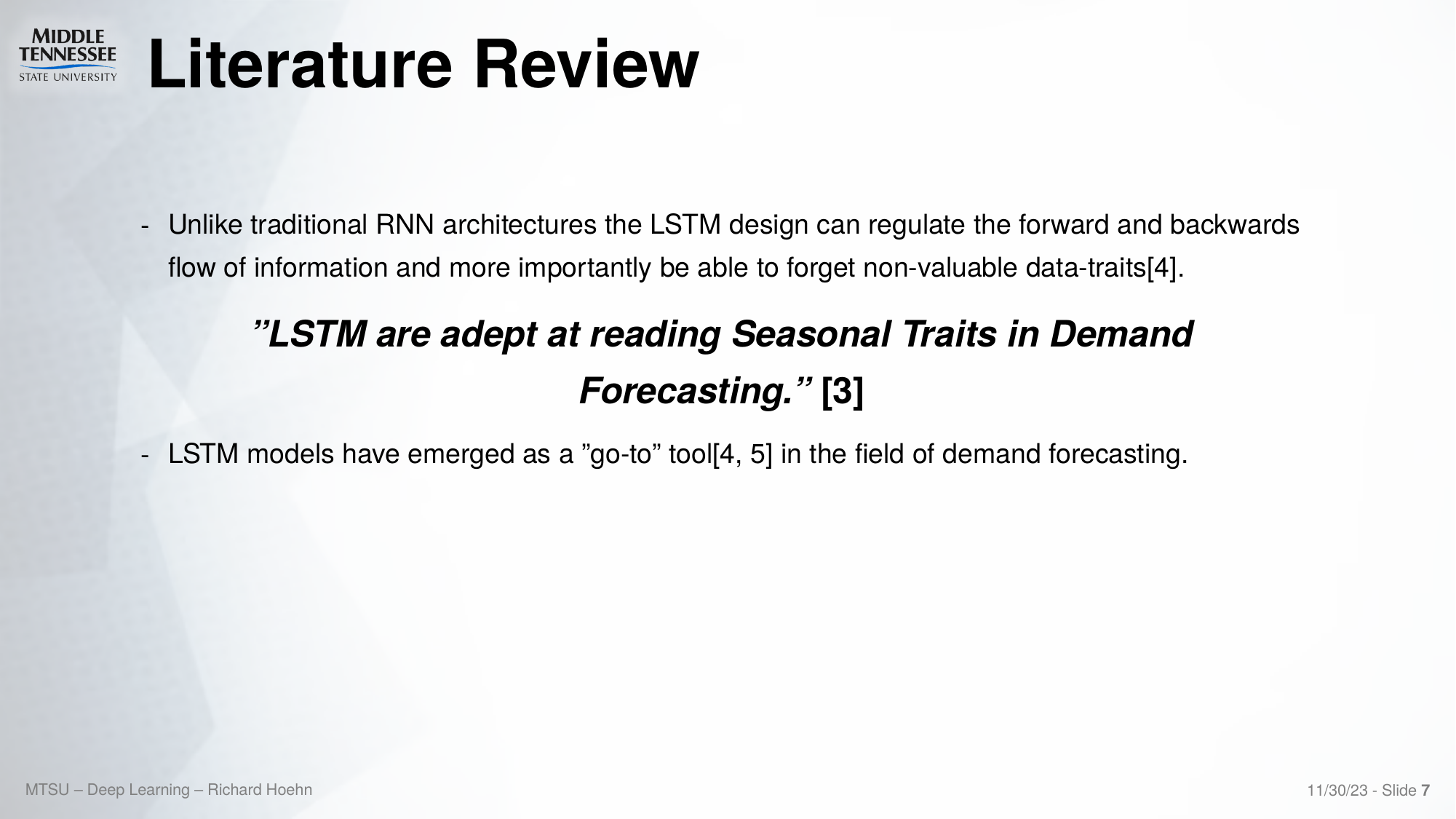

# Literature Review
Unlike traditional RNN architectures the LSTM design can regulate the forward and backwards flow of information and more importantly be able to forget non-valuable data-traits[4].
”LSTM are adept at reading Seasonal Traits in Demand Forecasting.” [3]
LSTM models have emerged as a ”go-to” tool[4, 5] in the field of demand forecasting.